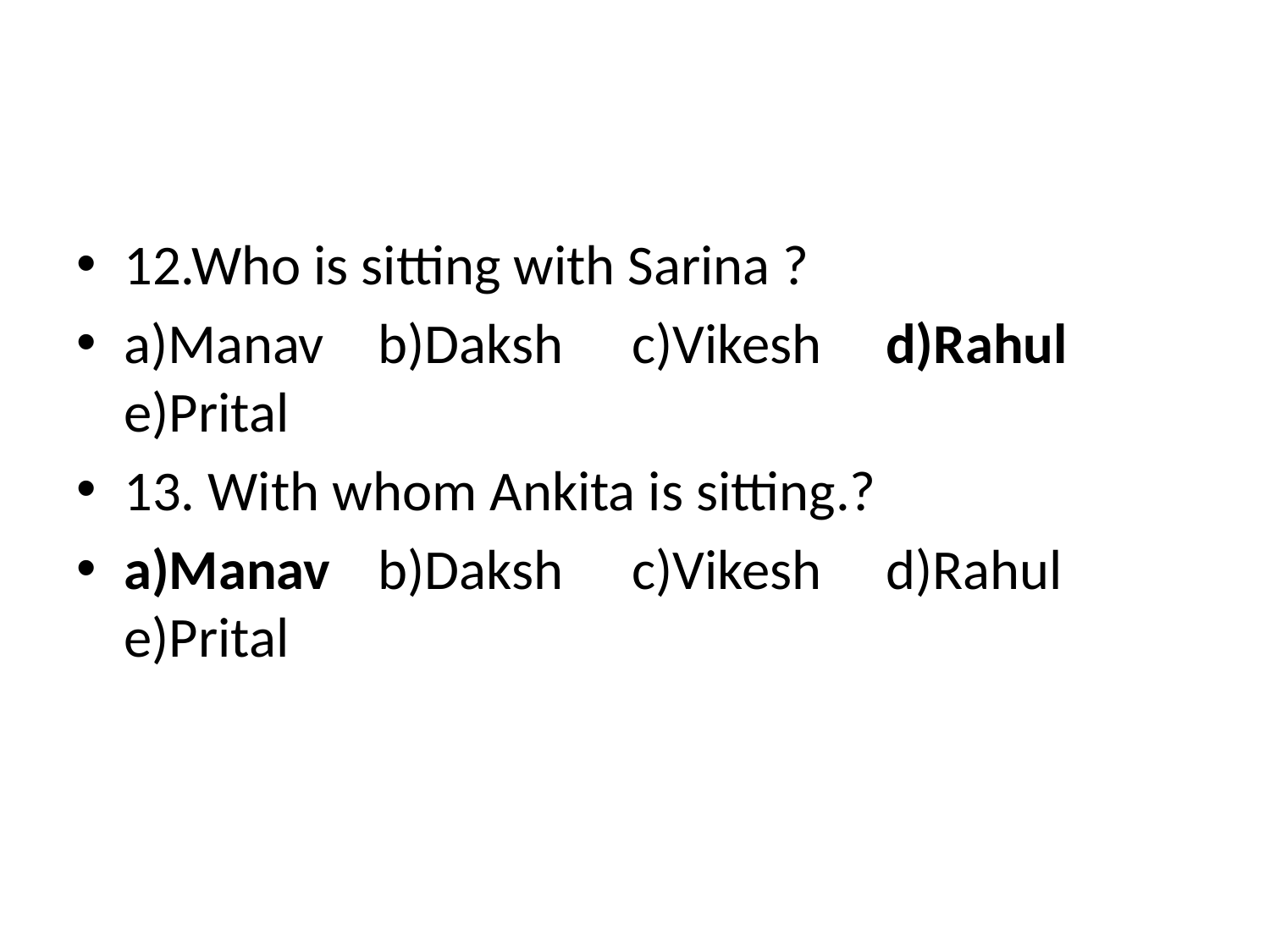

#
12.Who is sitting with Sarina ?
a)Manav	b)Daksh	c)Vikesh	d)Rahul	e)Prital
13. With whom Ankita is sitting.?
a)Manav	b)Daksh	c)Vikesh	d)Rahul	e)Prital